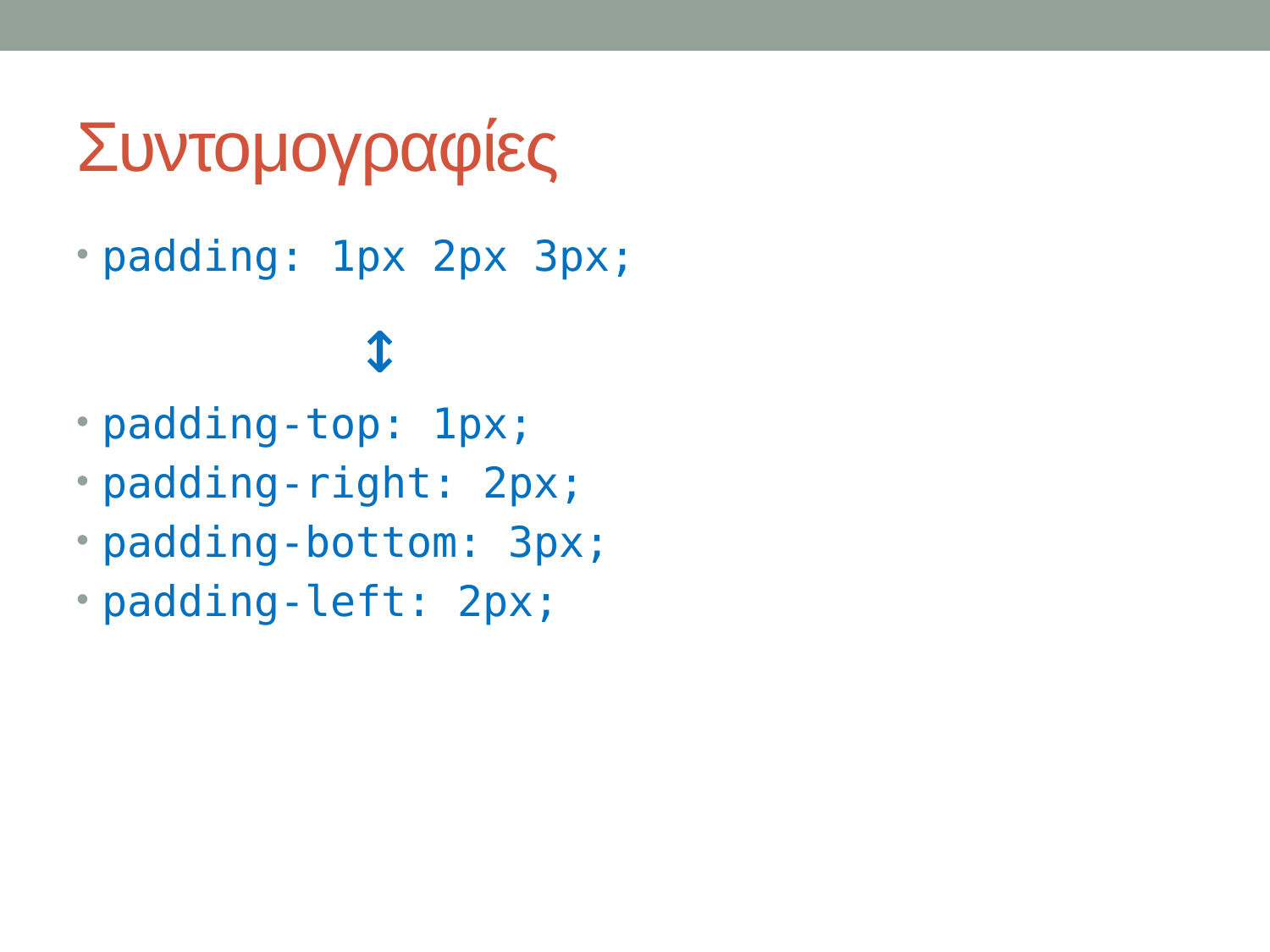

# Συντομογραφίες
padding: 1px 2px 3px;
      ↕
padding-top: 1px;
padding-right: 2px;
padding-bottom: 3px;
padding-left: 2px;